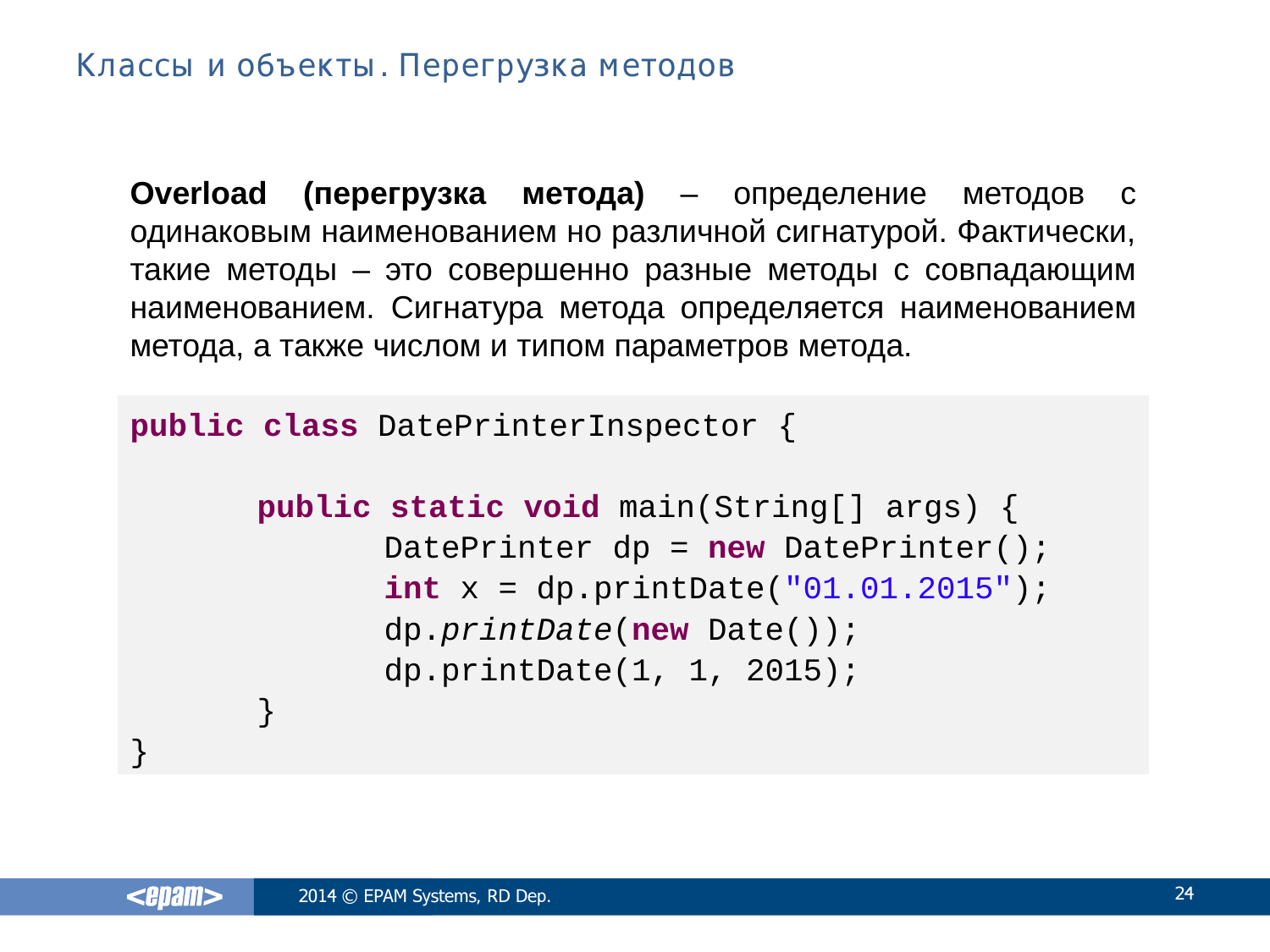

# Классы и объекты. Перегрузка методов
Overload (перегрузка метода) – определение методов с одинаковым наименованием но различной сигнатурой. Фактически, такие методы – это совершенно разные методы с совпадающим наименованием. Сигнатура метода определяется наименованием метода, а также числом и типом параметров метода.
public class DatePrinterInspector {

	public static void main(String[] args) {
		DatePrinter dp = new DatePrinter();
		int x = dp.printDate("01.01.2015");
		dp.printDate(new Date());
		dp.printDate(1, 1, 2015);
	}
}
24
2014 © EPAM Systems, RD Dep.